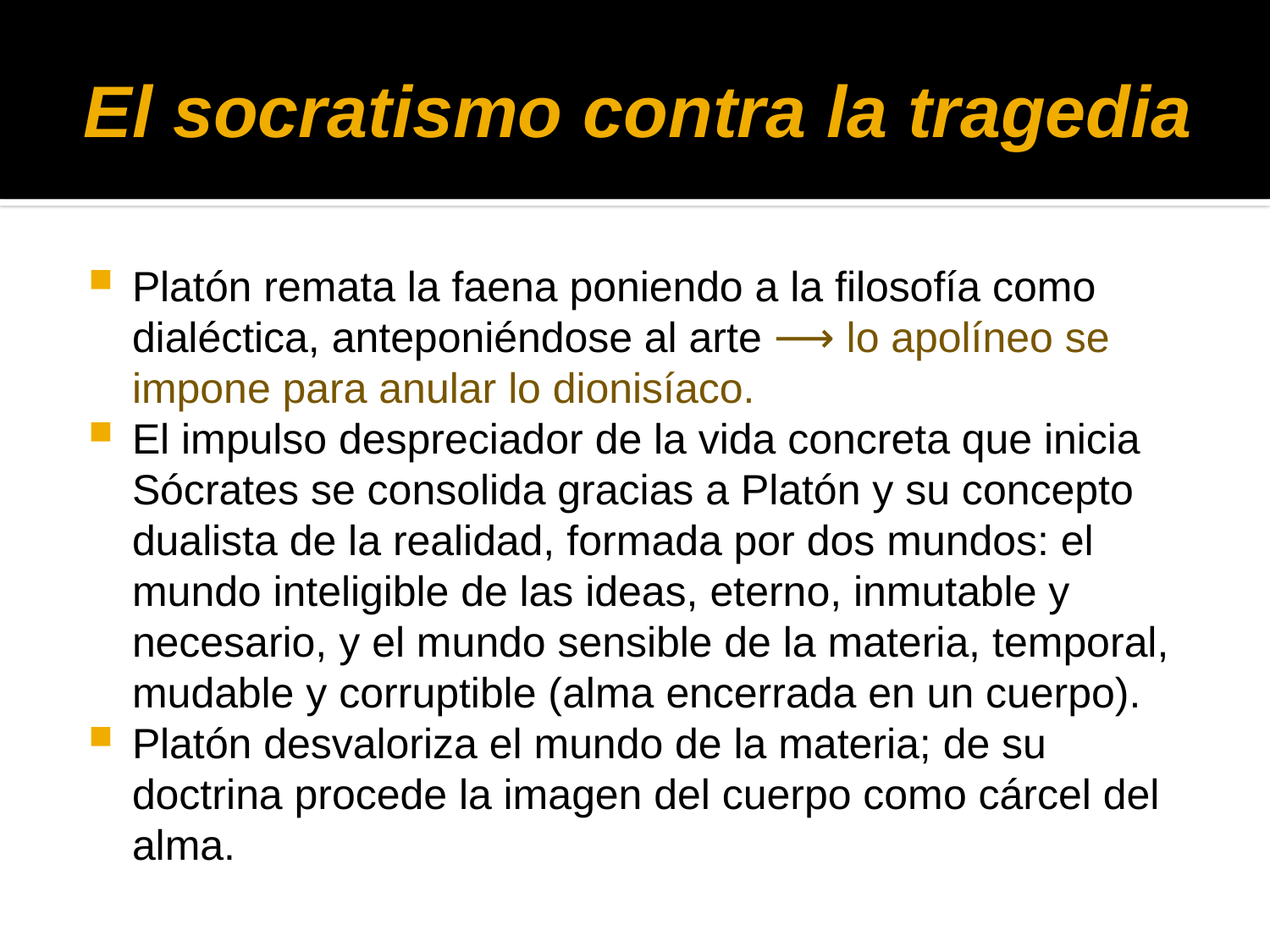

# El socratismo contra la tragedia
Platón remata la faena poniendo a la filosofía como dialéctica, anteponiéndose al arte ⟶ lo apolíneo se impone para anular lo dionisíaco.
El impulso despreciador de la vida concreta que inicia Sócrates se consolida gracias a Platón y su concepto dualista de la realidad, formada por dos mundos: el mundo inteligible de las ideas, eterno, inmutable y necesario, y el mundo sensible de la materia, temporal, mudable y corruptible (alma encerrada en un cuerpo).
Platón desvaloriza el mundo de la materia; de su doctrina procede la imagen del cuerpo como cárcel del alma.